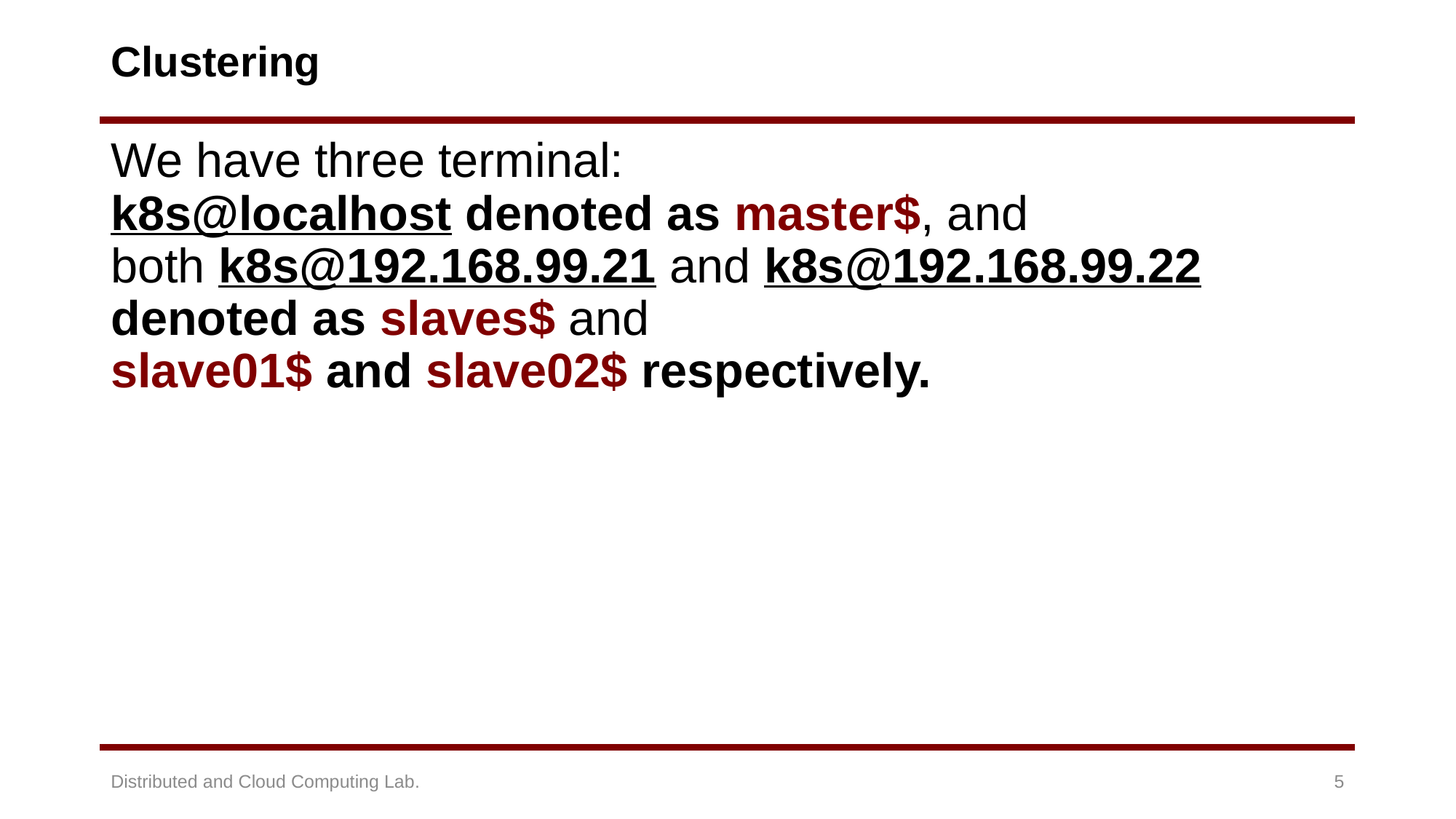

# Clustering
We have three terminal:
k8s@localhost denoted as master$, and
both k8s@192.168.99.21 and k8s@192.168.99.22 denoted as slaves$ and
slave01$ and slave02$ respectively.
Distributed and Cloud Computing Lab.
5